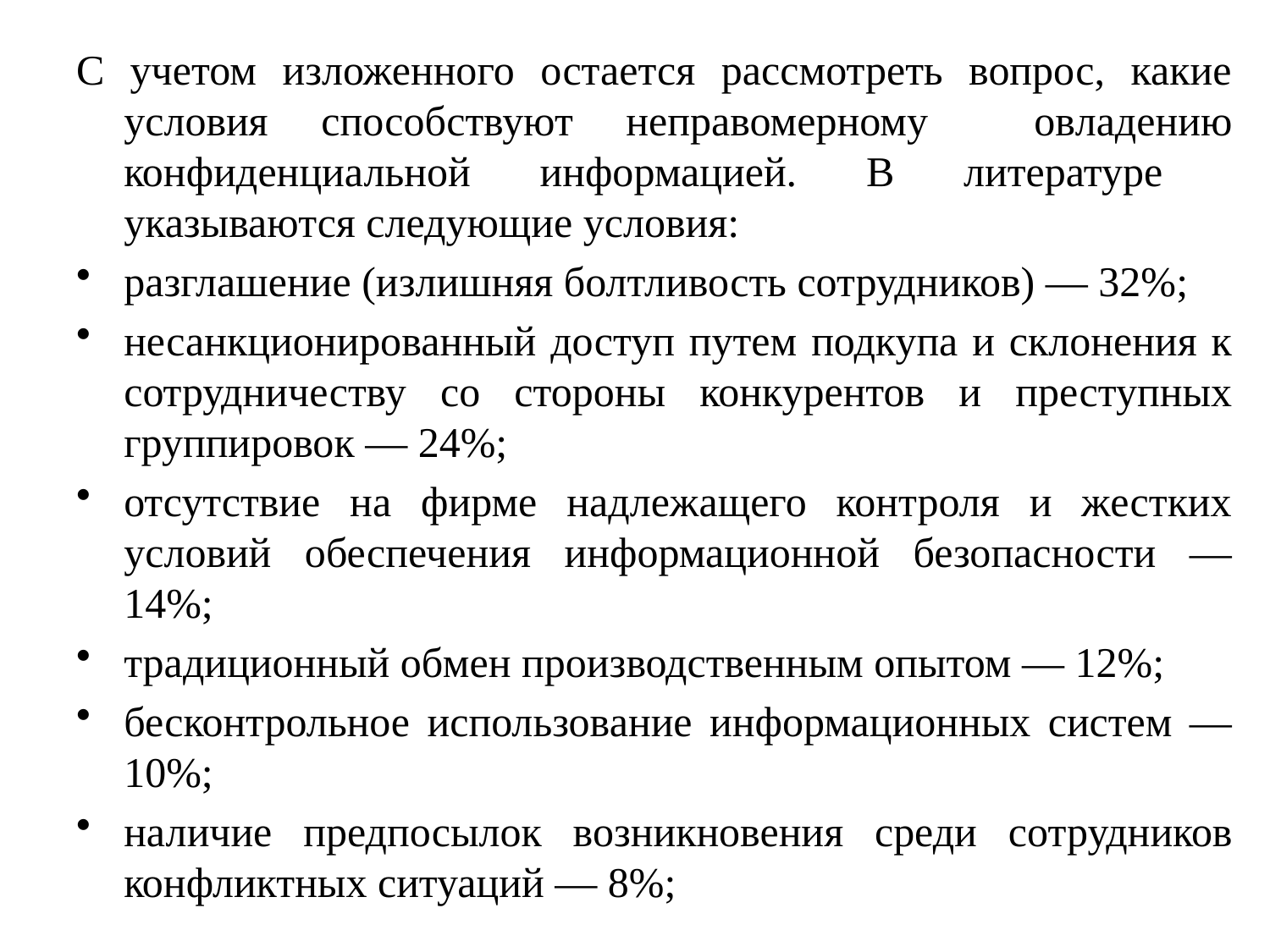

С учетом изложенного остается рассмотреть вопрос, какие условия способствуют неправомерному  ов­ладению конфиденциальной информацией. В литературе  указываются следующие условия:
разглашение (излишняя болтливость сотрудников) — 32%;
несанкционированный доступ путем подкупа и склонения к сотрудничеству со стороны конкурентов и преступных группировок — 24%;
отсутствие на фирме надлежащего контроля и жестких условий обеспечения информационной безопасности — 14%;
традиционный обмен производственным опытом — 12%;
бесконтрольное использование информационных систем — 10%;
наличие предпосылок возникновения среди со­трудников конфликтных ситуаций — 8%;

#